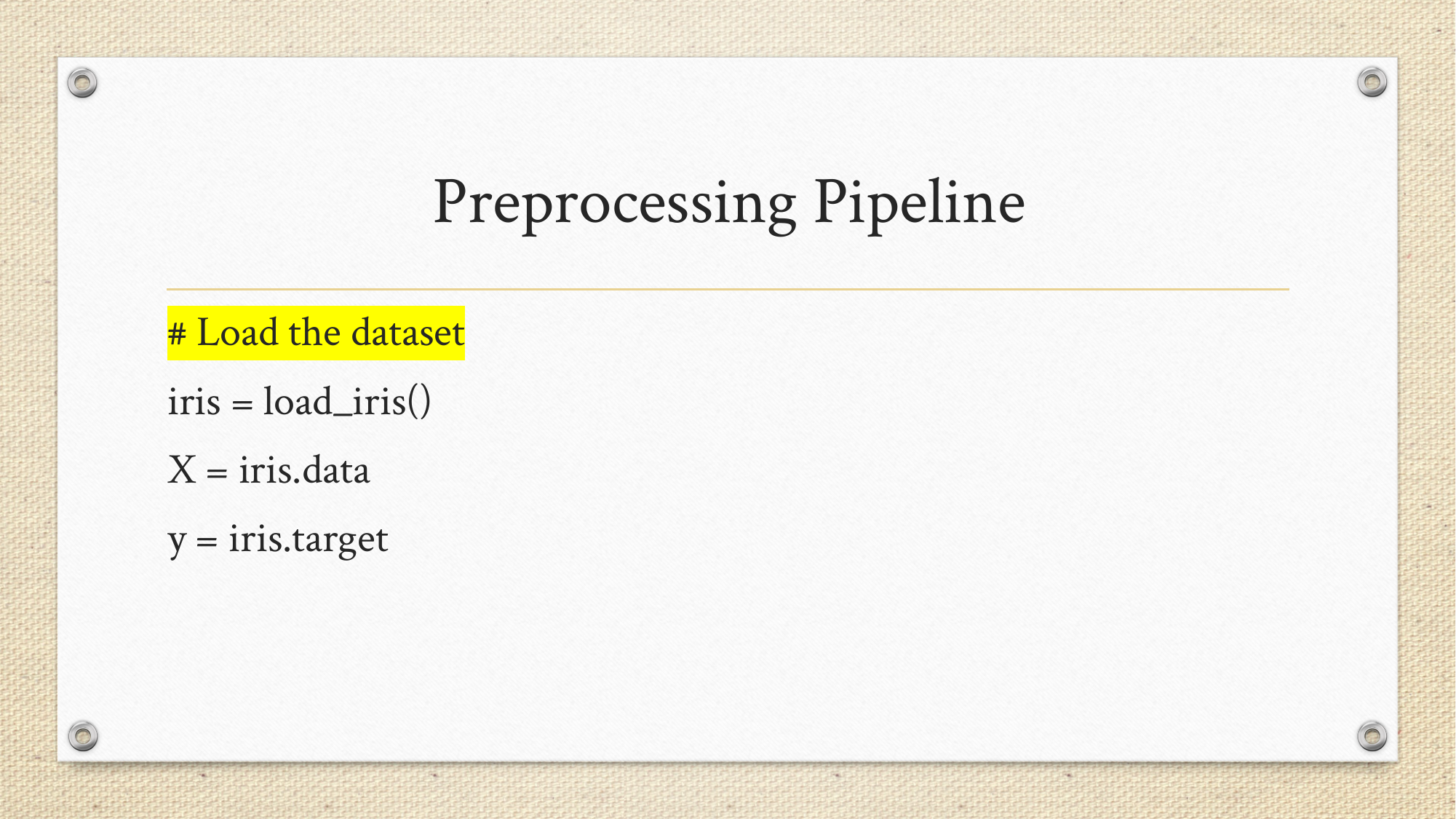

# Preprocessing Pipeline
# Load the dataset
iris = load_iris()
X = iris.data
y = iris.target